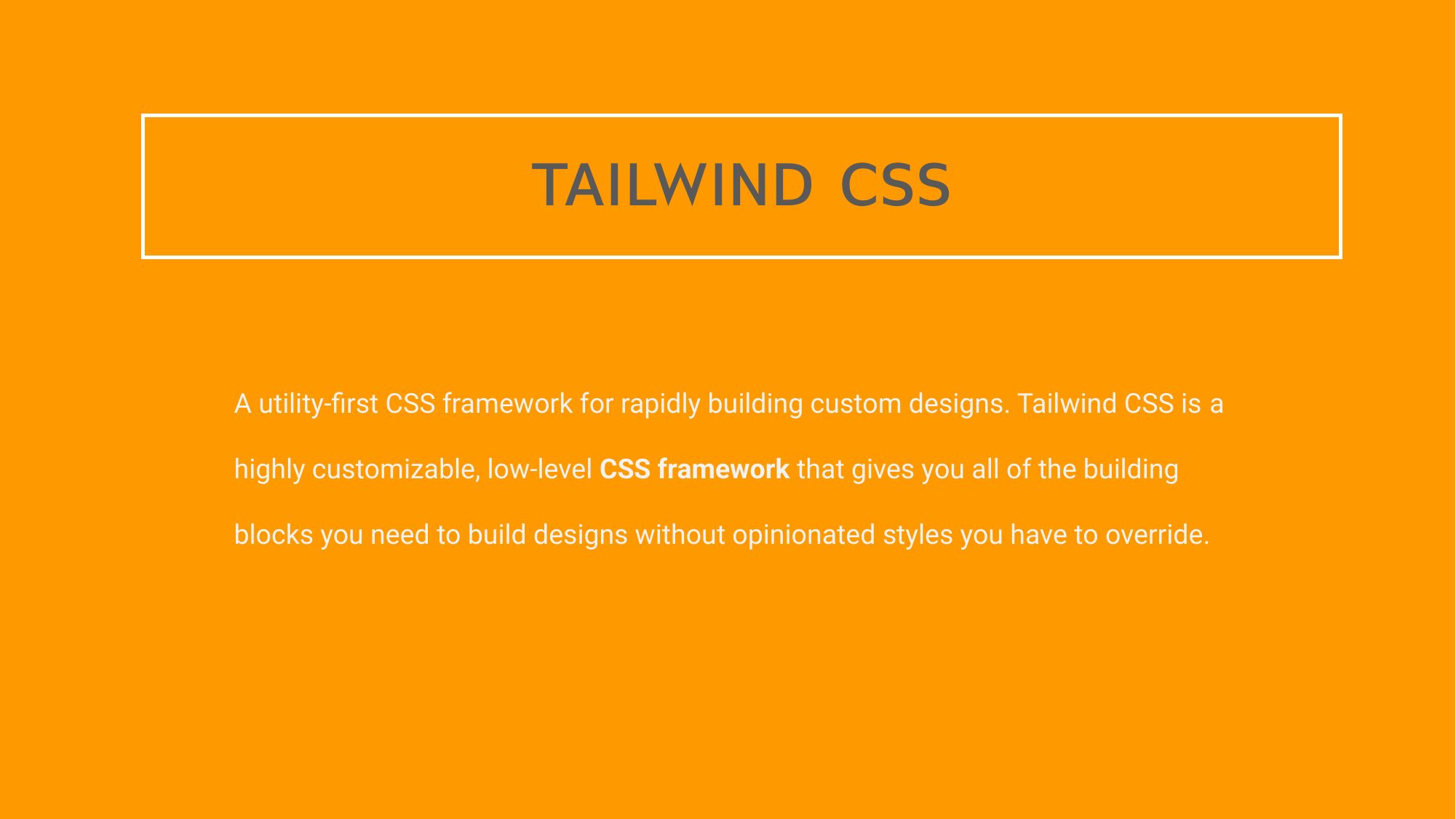

# tailwind CSS
A utility-first CSS framework for rapidly building custom designs. Tailwind CSS is a highly customizable, low-level CSS framework that gives you all of the building blocks you need to build designs without opinionated styles you have to override.